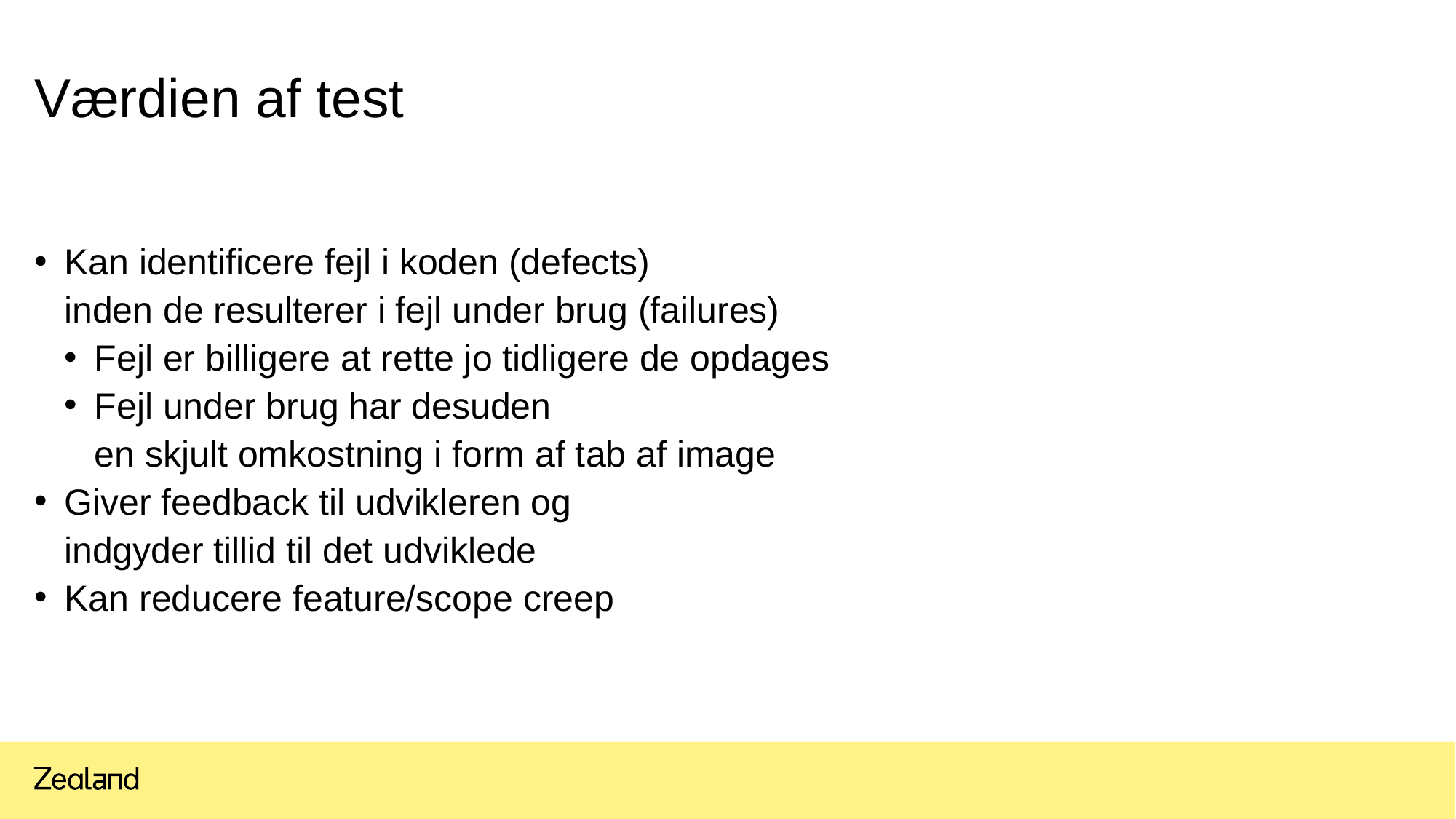

# Værdien af test
Kan identificere fejl i koden (defects)
inden de resulterer i fejl under brug (failures)
Fejl er billigere at rette jo tidligere de opdages
Fejl under brug har desuden
en skjult omkostning i form af tab af image
Giver feedback til udvikleren og
indgyder tillid til det udviklede
Kan reducere feature/scope creep